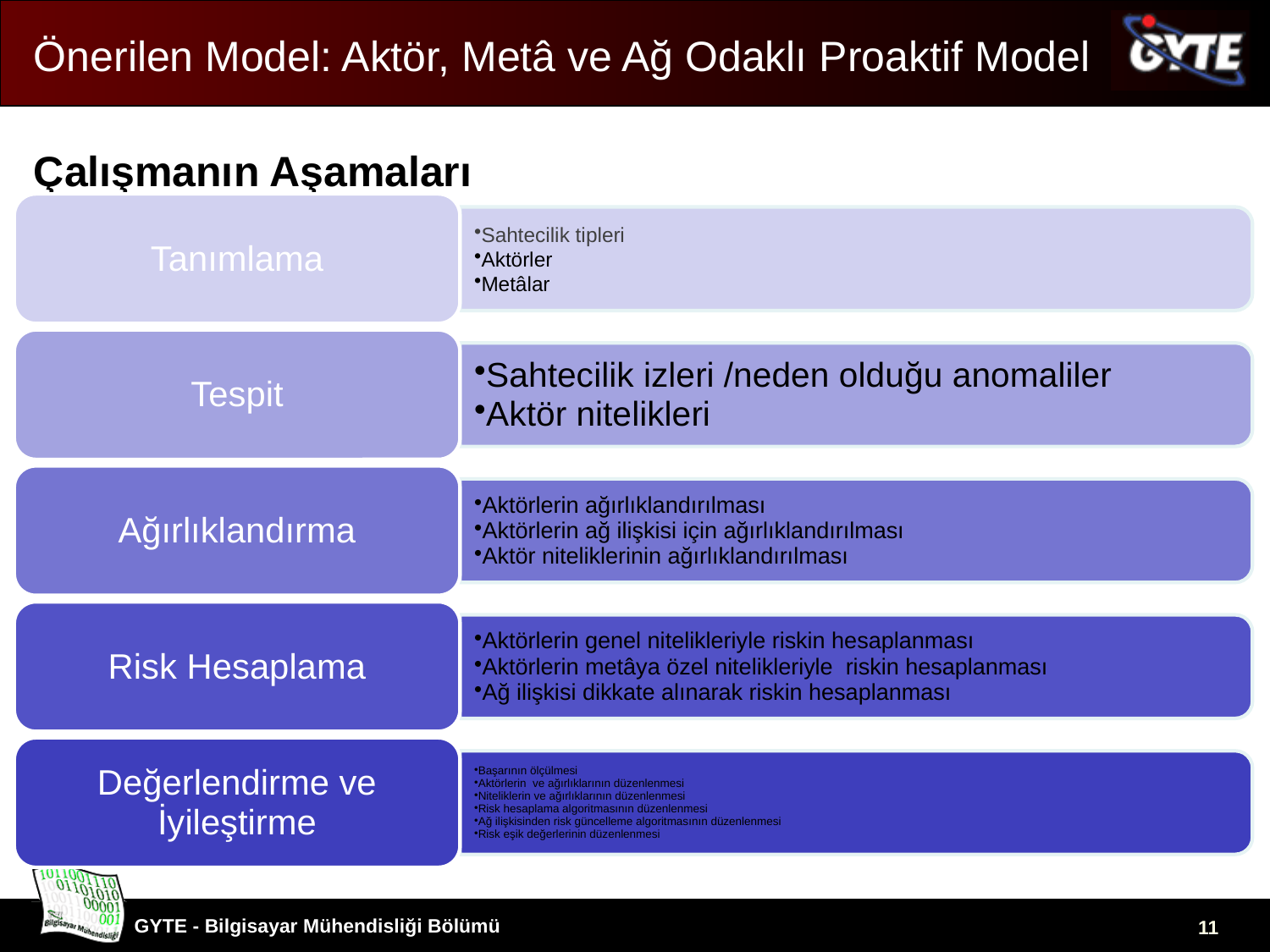

# Önerilen Model: Aktör, Metâ ve Ağ Odaklı Proaktif Model
Çalışmanın Aşamaları
Tanımlama
Sahtecilik tipleri
Tespit
Sahtecilik izleri /neden olduğu anomaliler
Aktör nitelikleri
Ağırlıklandırma
Aktörlerin ağırlıklandırılması
Risk Hesaplama
Aktörler
Metâlar
Aktörlerin ağ ilişkisi için ağırlıklandırılması
Aktörlerin genel nitelikleriyle riskin hesaplanması
Aktörlerin metâya özel nitelikleriyle  riskin hesaplanması
Ağ ilişkisi dikkate alınarak riskin hesaplanması
Aktör niteliklerinin ağırlıklandırılması
Değerlendirme ve İyileştirme
Başarının ölçülmesi
Aktörlerin  ve ağırlıklarının düzenlenmesi
Niteliklerin ve ağırlıklarının düzenlenmesi
Risk hesaplama algoritmasının düzenlenmesi
Ağ ilişkisinden risk güncelleme algoritmasının düzenlenmesi
Risk eşik değerlerinin düzenlenmesi

11